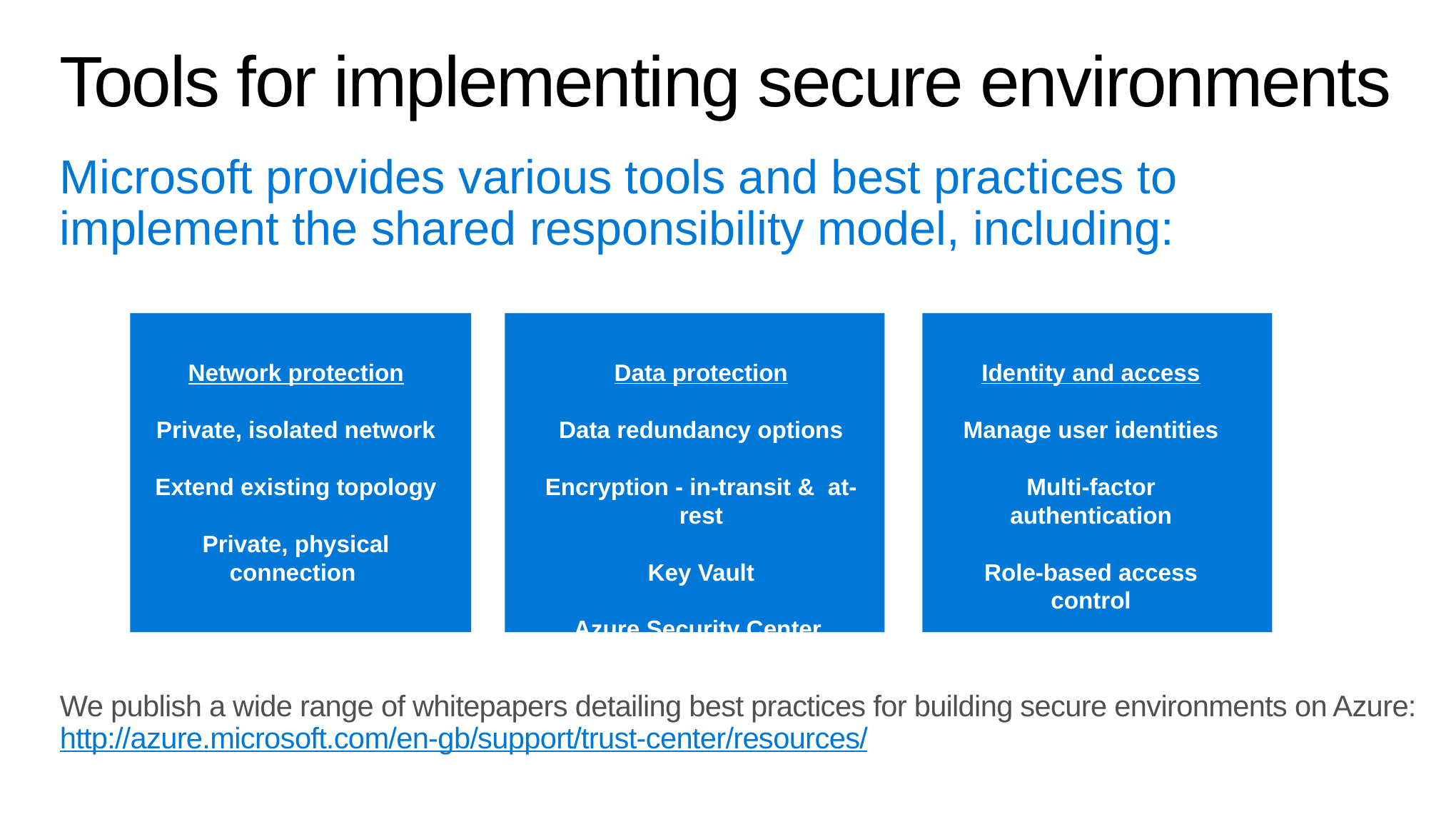

# Tools for implementing secure environments
Microsoft provides various tools and best practices to implement the shared responsibility model, including:

Network protection

Private, isolated network

Extend existing topology

Private, physical connection

Data protection

Data redundancy options

Encryption - in-transit &  at-rest

Key Vault

Azure Security Center
Identity and access

Manage user identities

Multi-factor authentication

Role-based access control
We publish a wide range of whitepapers detailing best practices for building secure environments on Azure: http://azure.microsoft.com/en-gb/support/trust-center/resources/